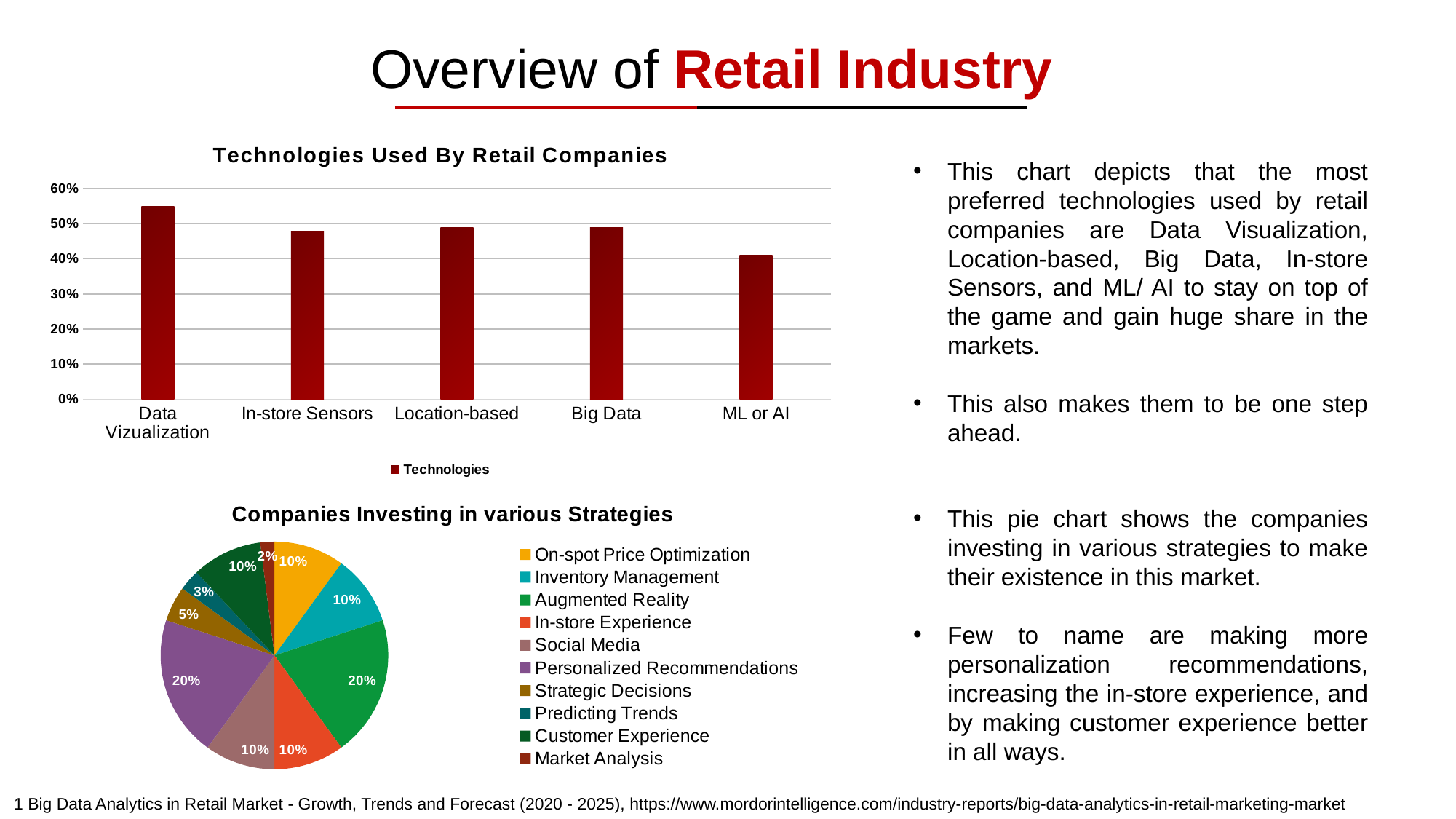

Overview of Retail Industry​

### Chart: Technologies Used By Retail Companies

| Category | Technologies |
|---|---|
| Data Vizualization | 0.55 |
| In-store Sensors | 0.48 |
| Location-based | 0.49 |
| Big Data | 0.49 |
| ML or AI | 0.41 |
This chart depicts that the most preferred technologies used by retail companies are Data Visualization, Location-based, Big Data, In-store Sensors, and ML/ AI to stay on top of the game and gain huge share in the markets.

This also makes them to be one step ahead.

### Chart: Companies Investing in various Strategies

| Category | Features |
|---|---|
| On-spot Price Optimization | 0.1 |
| Inventory Management | 0.1 |
| Augmented Reality | 0.2 |
| In-store Experience | 0.1 |
| Social Media | 0.1 |
| Personalized Recommendations | 0.2 |
| Strategic Decisions | 0.05 |
| Predicting Trends | 0.03 |
| Customer Experience | 0.1 |
| Market Analysis | 0.02 |
This pie chart shows the companies investing in various strategies to make their existence in this market.

Few to name are making more personalization recommendations, increasing the in-store experience, and by making customer experience better in all ways.
1 Big Data Analytics in Retail Market - Growth, Trends and Forecast (2020 - 2025), https://www.mordorintelligence.com/industry-reports/big-data-analytics-in-retail-marketing-market